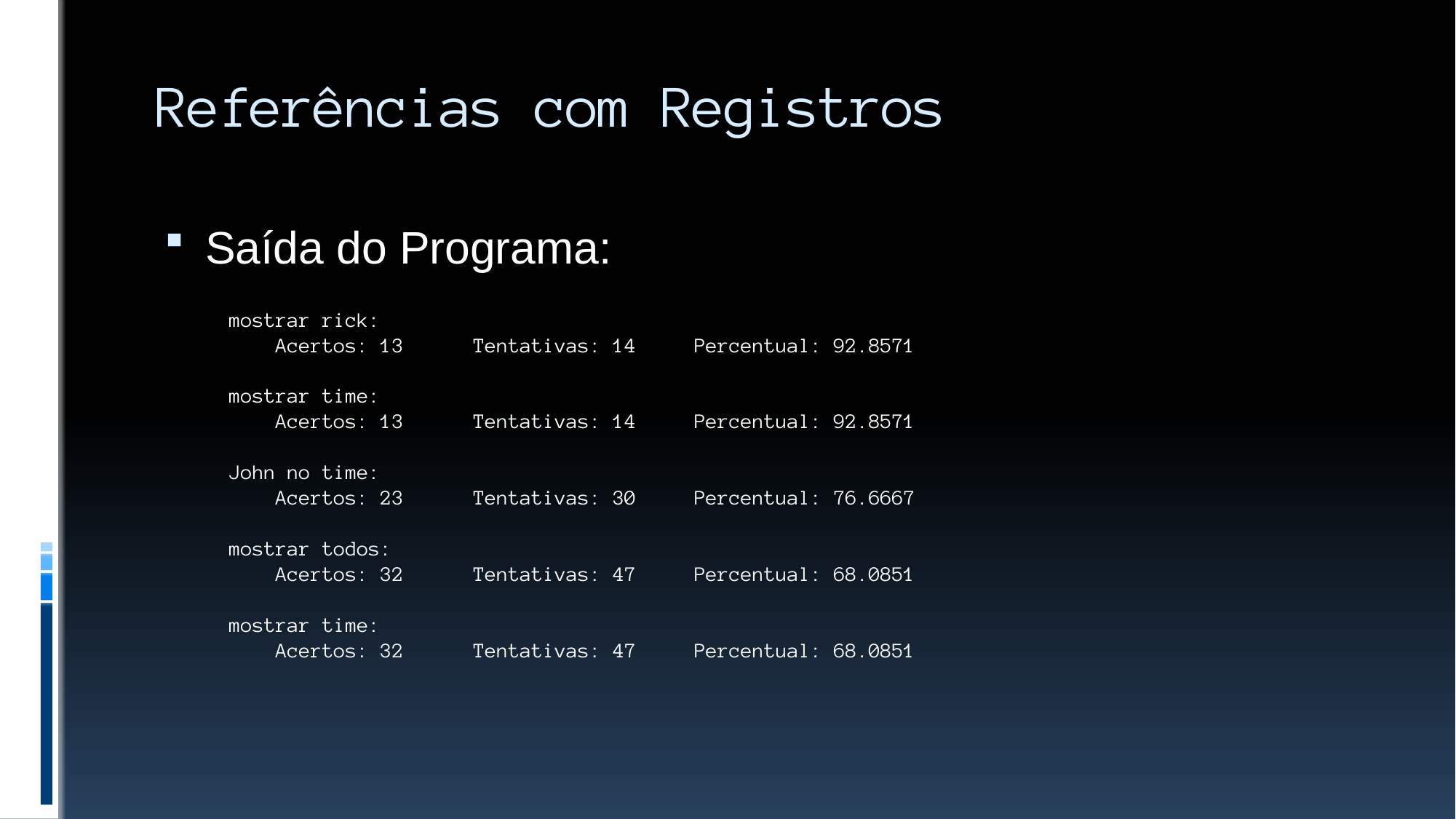

# Referências com Registros
Saída do Programa:

mostrar rick:
    Acertos: 13      Tentativas: 14     Percentual: 92.8571

mostrar time:
    Acertos: 13      Tentativas: 14     Percentual: 92.8571

John no time:
    Acertos: 23      Tentativas: 30     Percentual: 76.6667

mostrar todos:
    Acertos: 32      Tentativas: 47     Percentual: 68.0851

mostrar time:
    Acertos: 32      Tentativas: 47     Percentual: 68.0851